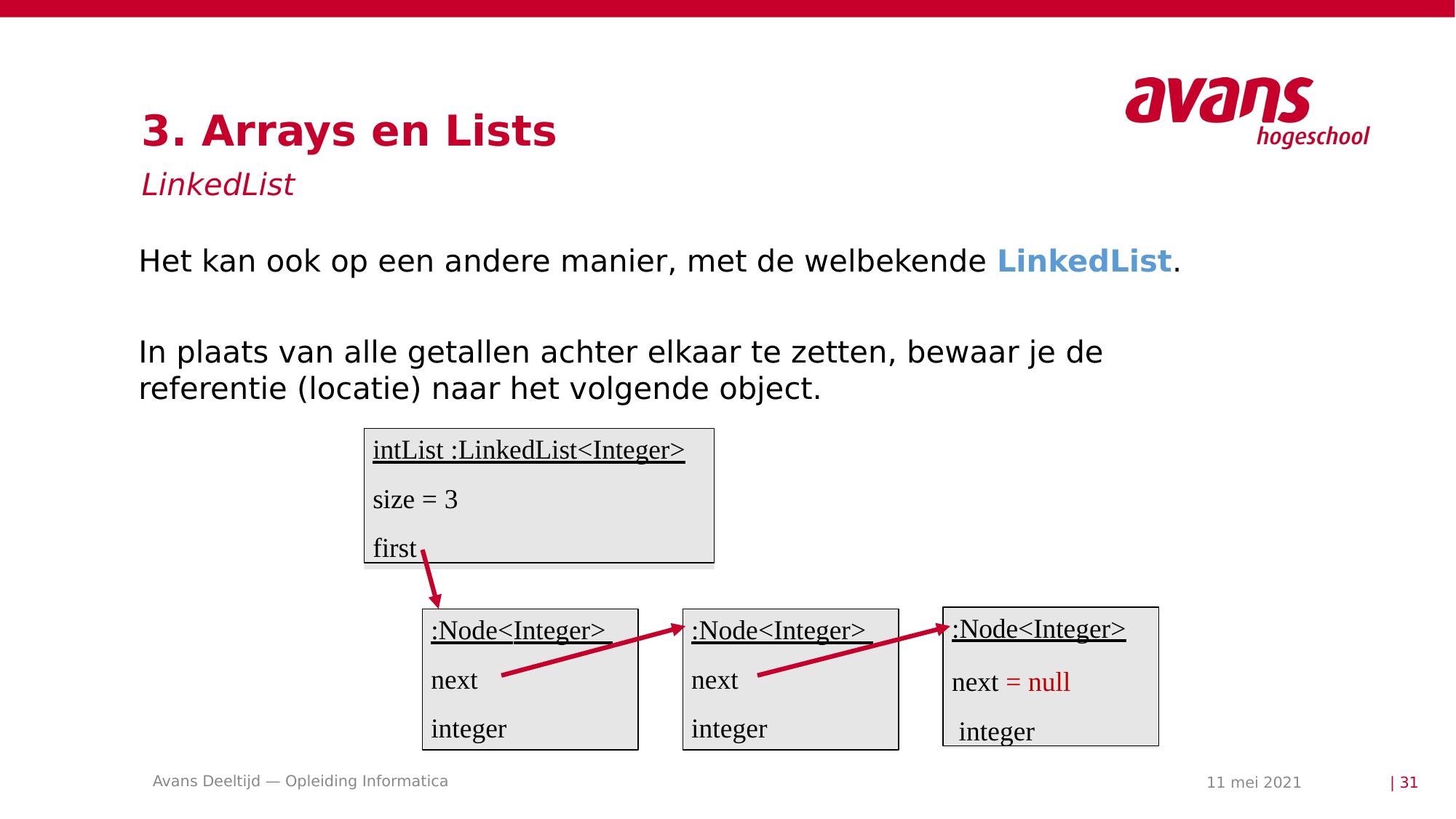

# 3. Arrays en Lists
LinkedList
Het kan ook op een andere manier, met de welbekende LinkedList.

In plaats van alle getallen achter elkaar te zetten, bewaar je de referentie (locatie) naar het volgende object.

intList :LinkedList<Integer>
size = 3
first
:Node<Integer>  next
integer
:Node<Integer>  next
integer

:Node<Integer>
next = null  integer

Avans Deeltijd — Opleiding Informatica
11 mei 2021
| 31